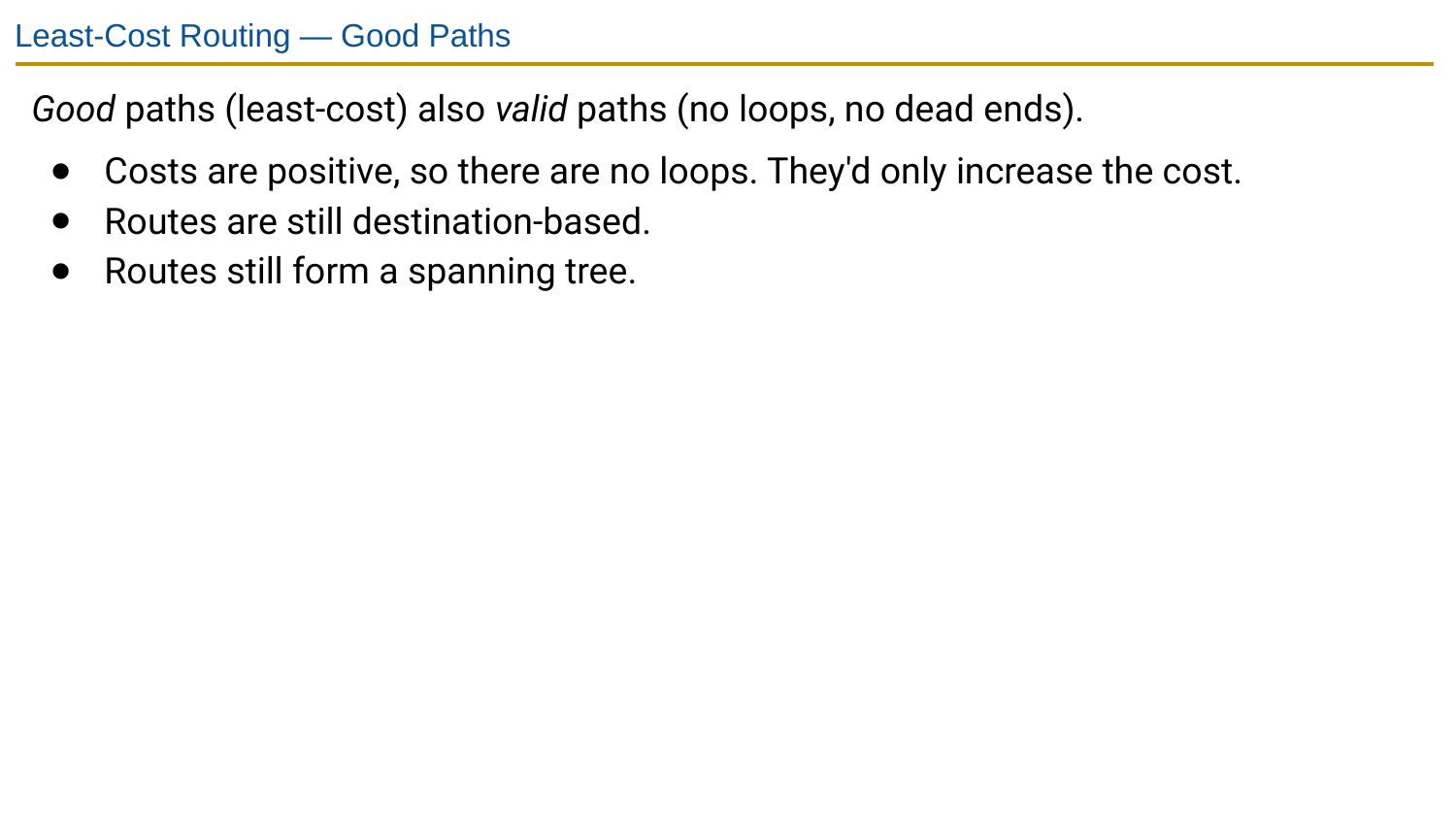

# Least-Cost Routing — Good Paths
Good paths (least-cost) also valid paths (no loops, no dead ends).
Costs are positive, so there are no loops. They'd only increase the cost.
Routes are still destination-based.
Routes still form a spanning tree.